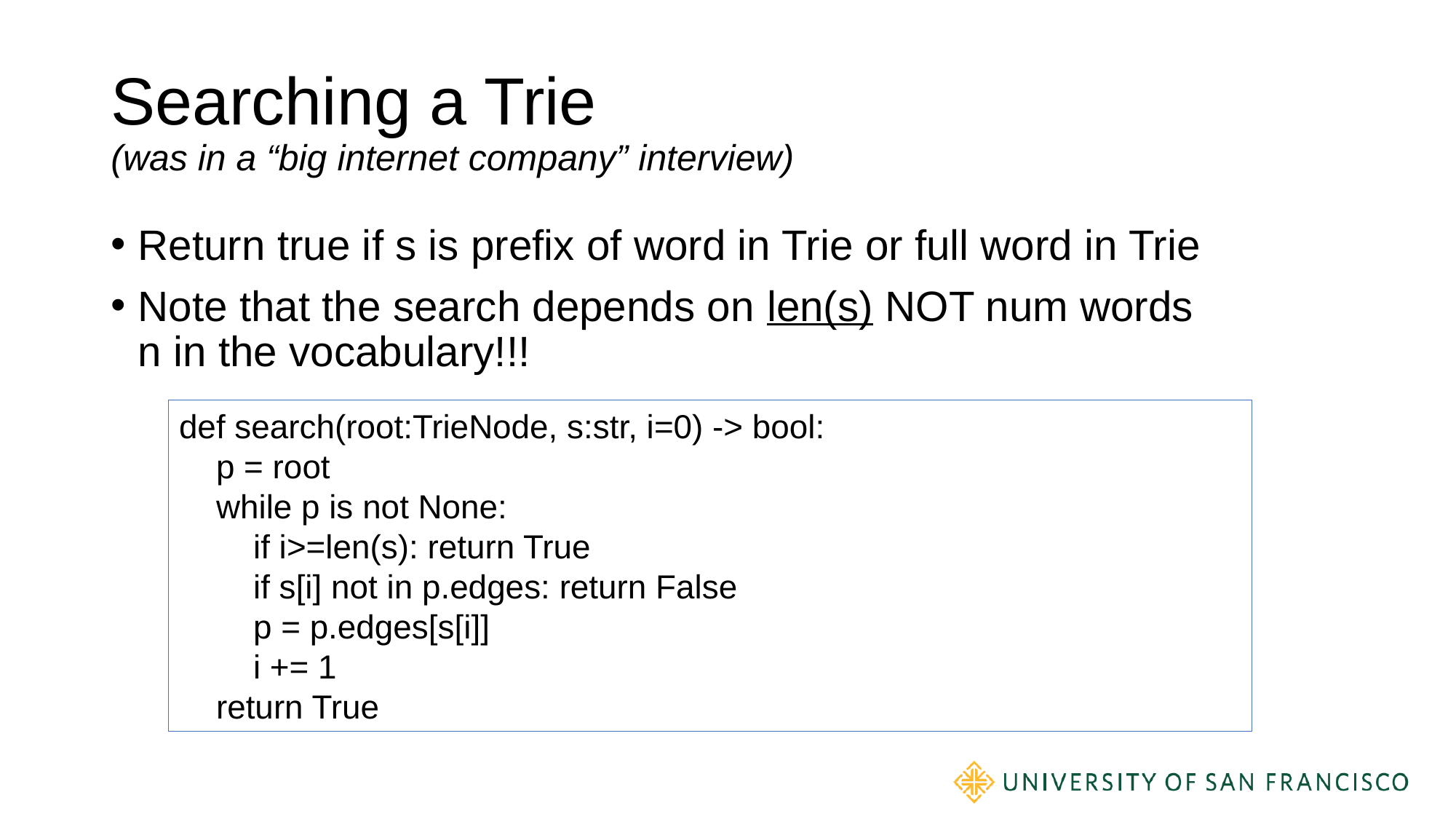

# Searching a Trie (was in a “big internet company” interview)
Return true if s is prefix of word in Trie or full word in Trie
Note that the search depends on len(s) NOT num words n in the vocabulary!!!
def search(root:TrieNode, s:str, i=0) -> bool:
    p = root
    while p is not None:
        if i>=len(s): return True
        if s[i] not in p.edges: return False
        p = p.edges[s[i]]
        i += 1
    return True